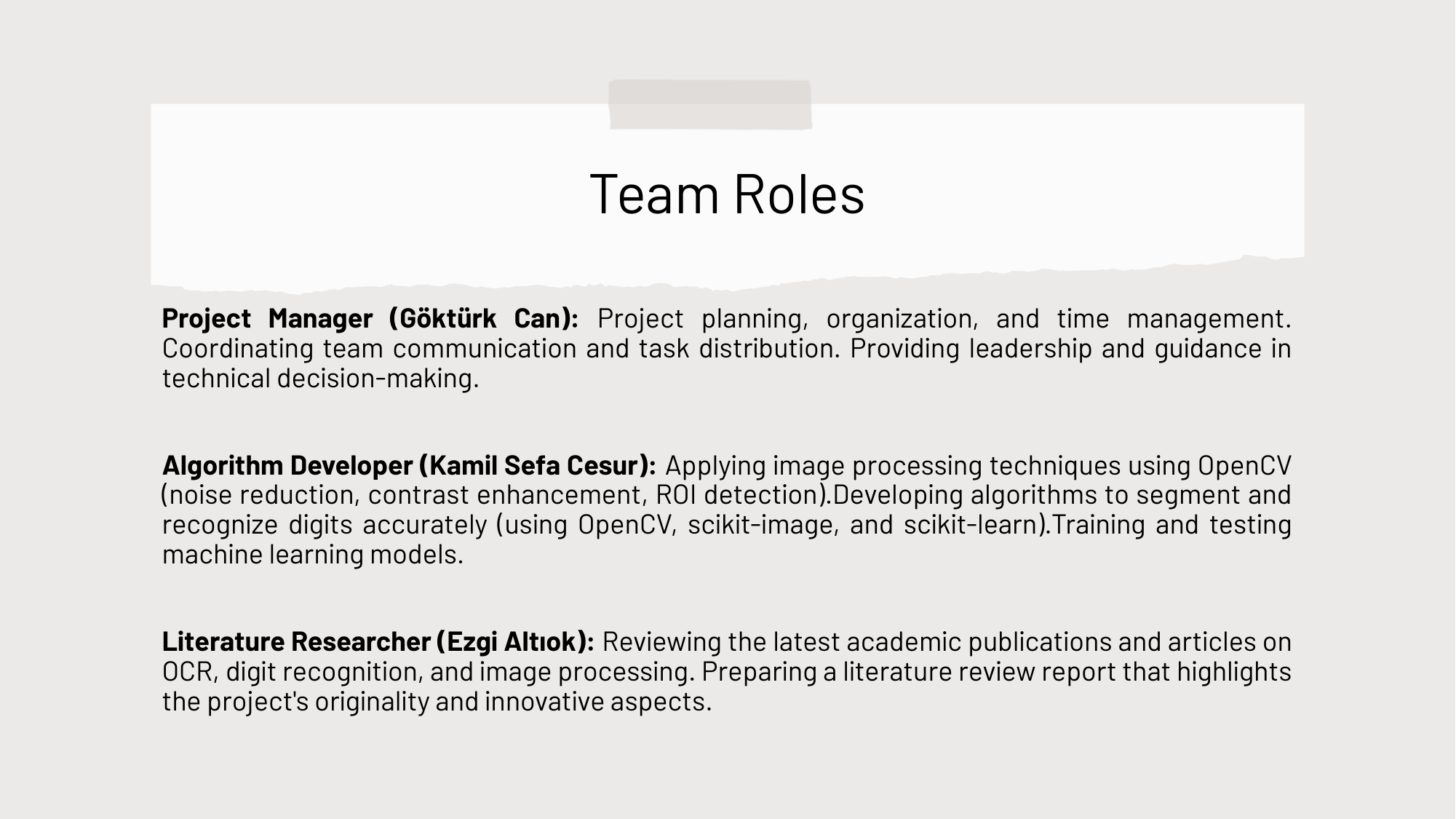

# Team Roles
Project Manager (Göktürk Can): Project planning, organization, and time management. Coordinating team communication and task distribution. Providing leadership and guidance in technical decision-making.

Algorithm Developer (Kamil Sefa Cesur): Applying image processing techniques using OpenCV (noise reduction, contrast enhancement, ROI detection).Developing algorithms to segment and recognize digits accurately (using OpenCV, scikit-image, and scikit-learn).Training and testing machine learning models.

Literature Researcher (Ezgi Altıok): Reviewing the latest academic publications and articles on OCR, digit recognition, and image processing. Preparing a literature review report that highlights the project's originality and innovative aspects.